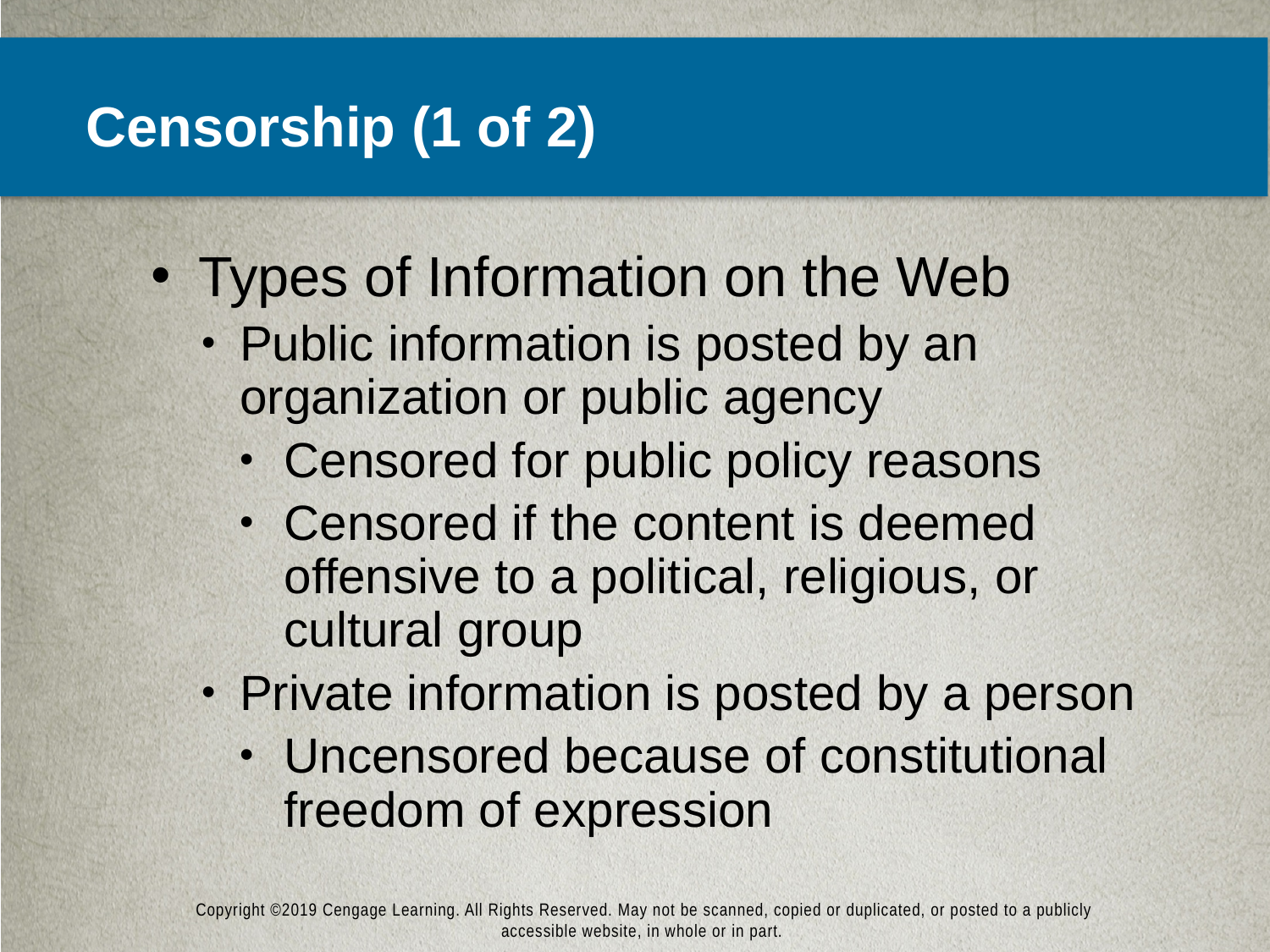

# Censorship (1 of 2)
Types of Information on the Web
Public information is posted by an organization or public agency
Censored for public policy reasons
Censored if the content is deemed offensive to a political, religious, or cultural group
Private information is posted by a person
Uncensored because of constitutional freedom of expression